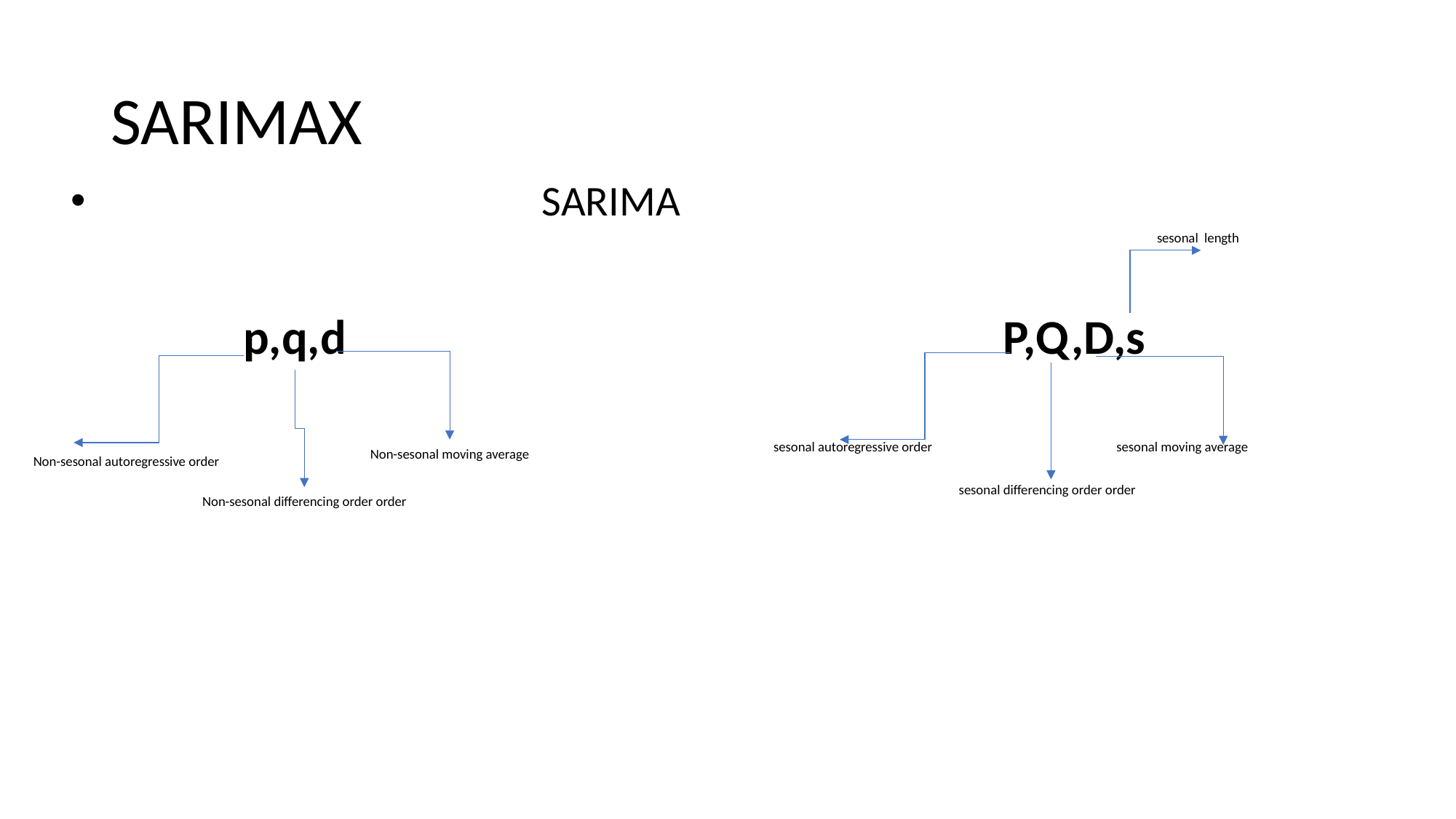

# SARIMAX
                                              SARIMA

sesonal  length
P,Q,D,s
p,q,d
sesonal moving average
sesonal autoregressive order
Non-sesonal moving average
Non-sesonal autoregressive order
sesonal differencing order order
Non-sesonal differencing order order